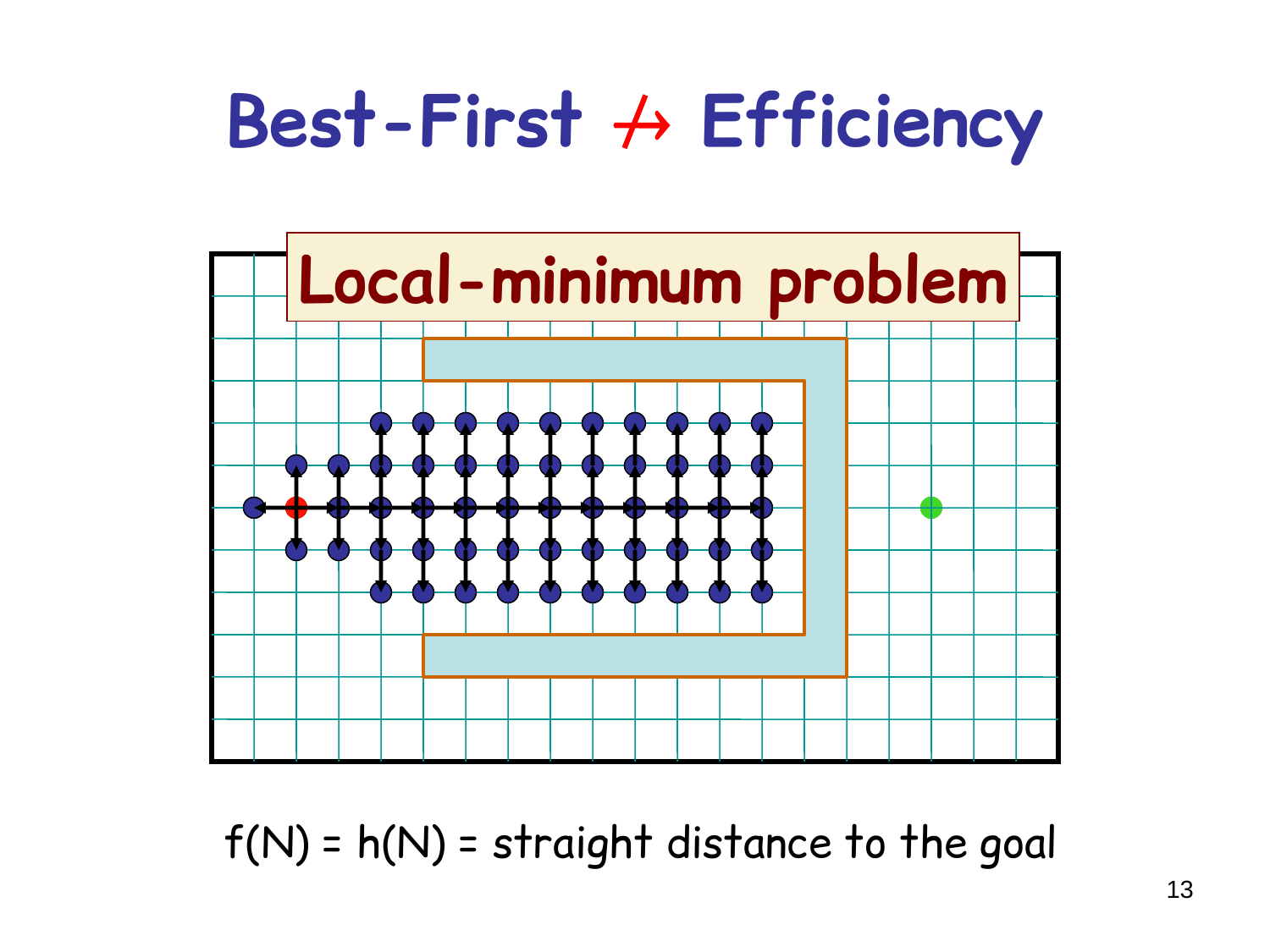

# Best-First → Efficiency

Local-minimum problem

f(N) = h(N) = straight distance to the goal
13